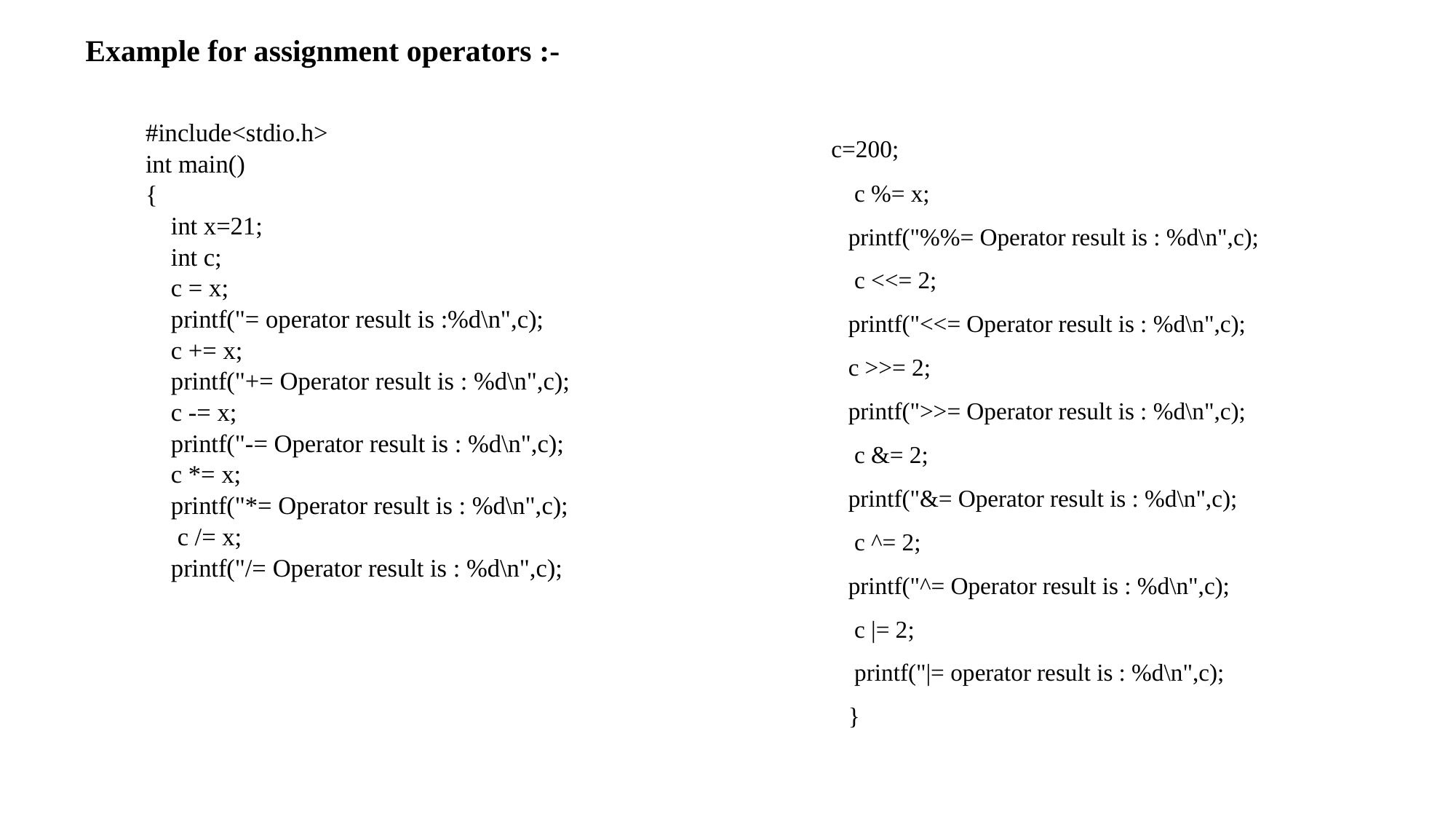

# Example for assignment operators :-
 c=200;
     c %= x;
    printf("%%= Operator result is : %d\n",c);
     c <<= 2;
    printf("<<= Operator result is : %d\n",c);
    c >>= 2;
    printf(">>= Operator result is : %d\n",c);
     c &= 2;
    printf("&= Operator result is : %d\n",c);
     c ^= 2;
    printf("^= Operator result is : %d\n",c);
     c |= 2;
     printf("|= operator result is : %d\n",c);
    }

#include<stdio.h>
int main()
{
    int x=21;
    int c;
    c = x;
    printf("= operator result is :%d\n",c);
    c += x;
    printf("+= Operator result is : %d\n",c);
    c -= x;
    printf("-= Operator result is : %d\n",c);
    c *= x;
    printf("*= Operator result is : %d\n",c);
     c /= x;
    printf("/= Operator result is : %d\n",c);